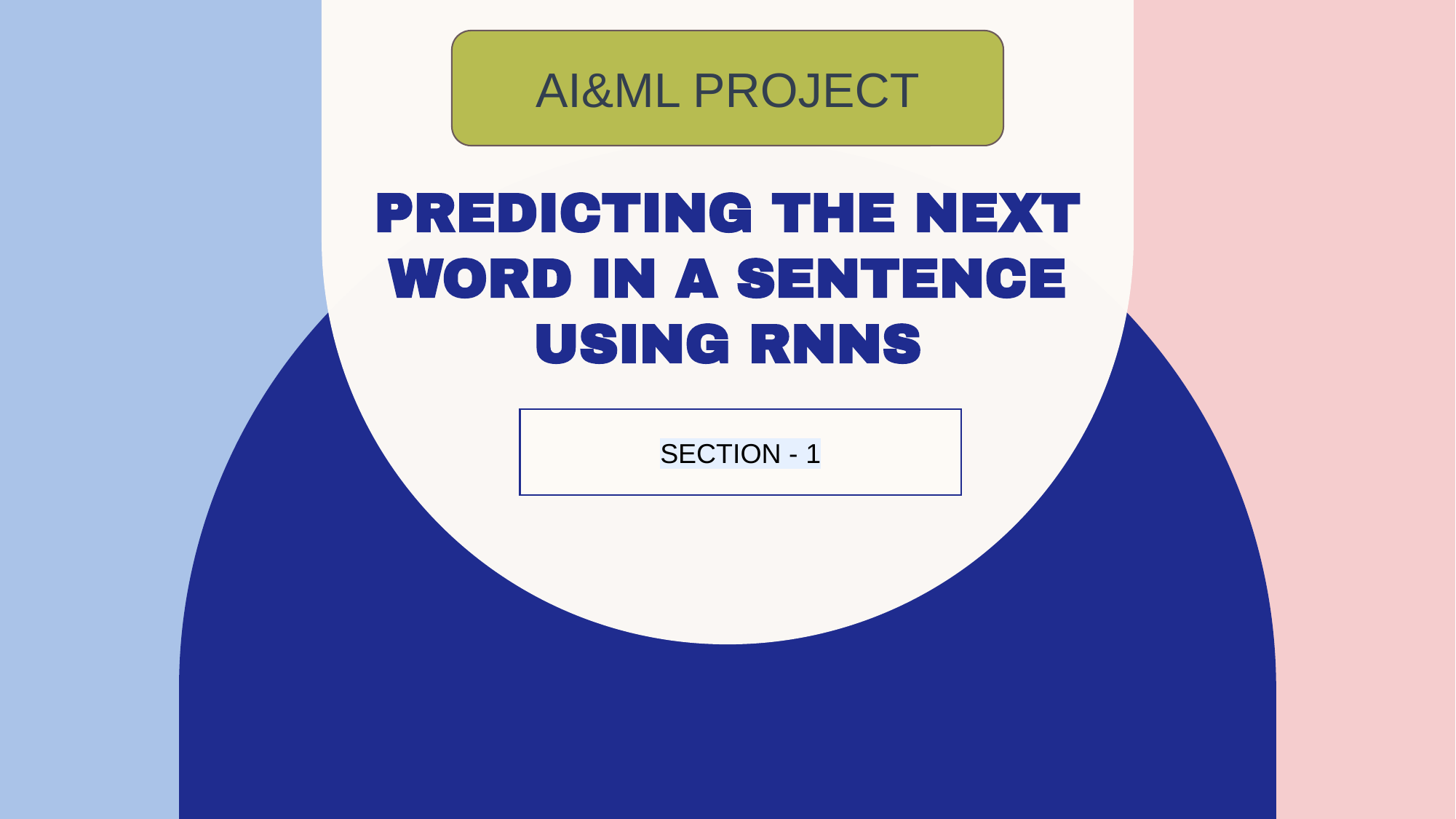

AI&ML PROJECT
# Predicting the Next Word in a Sentence Using RNNs
SECTION - 1